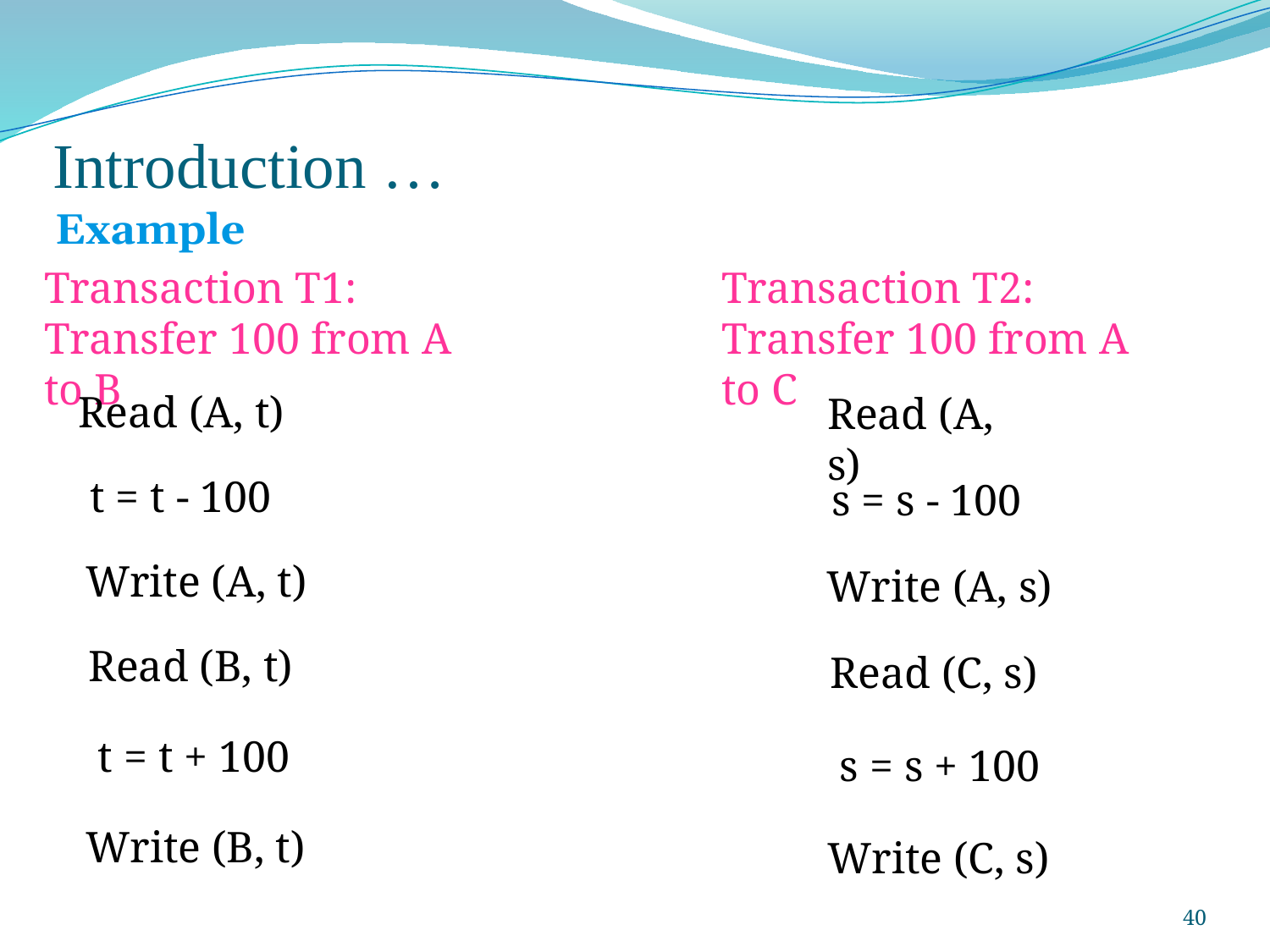

Introduction …
Example
Transaction T1: Transfer 100 from A to B
Transaction T2: Transfer 100 from A to C
Read (A, t)
t = t - 100
Write (A, t)
Read (B, t)
t = t + 100
Write (B, t)
Read (A, s)
s = s - 100
Write (A, s)
Read (C, s)
s = s + 100
Write (C, s)
40